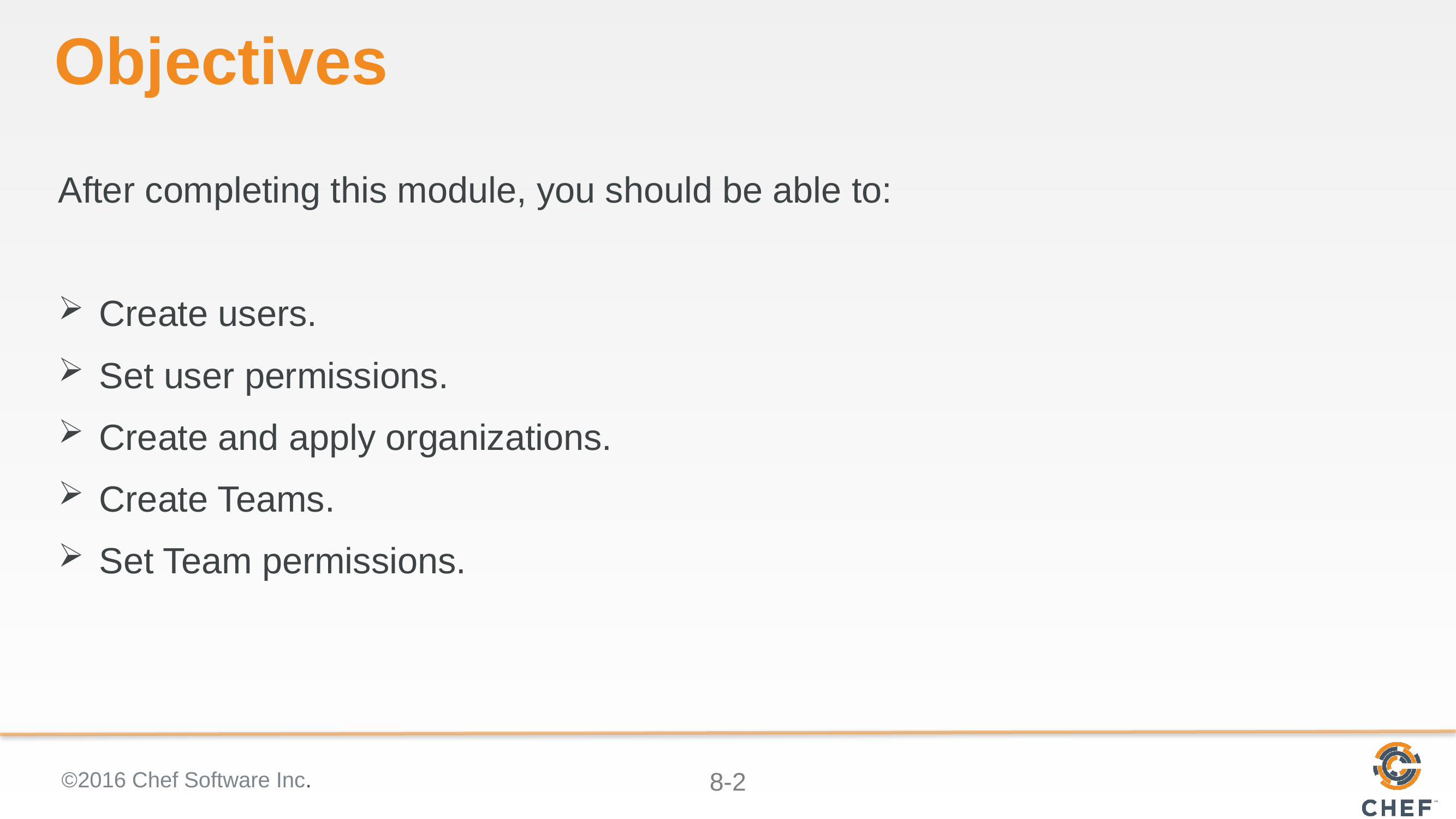

# Objectives
After completing this module, you should be able to:

Create users.
Set user permissions.
Create and apply organizations.
Create Teams.
Set Team permissions.